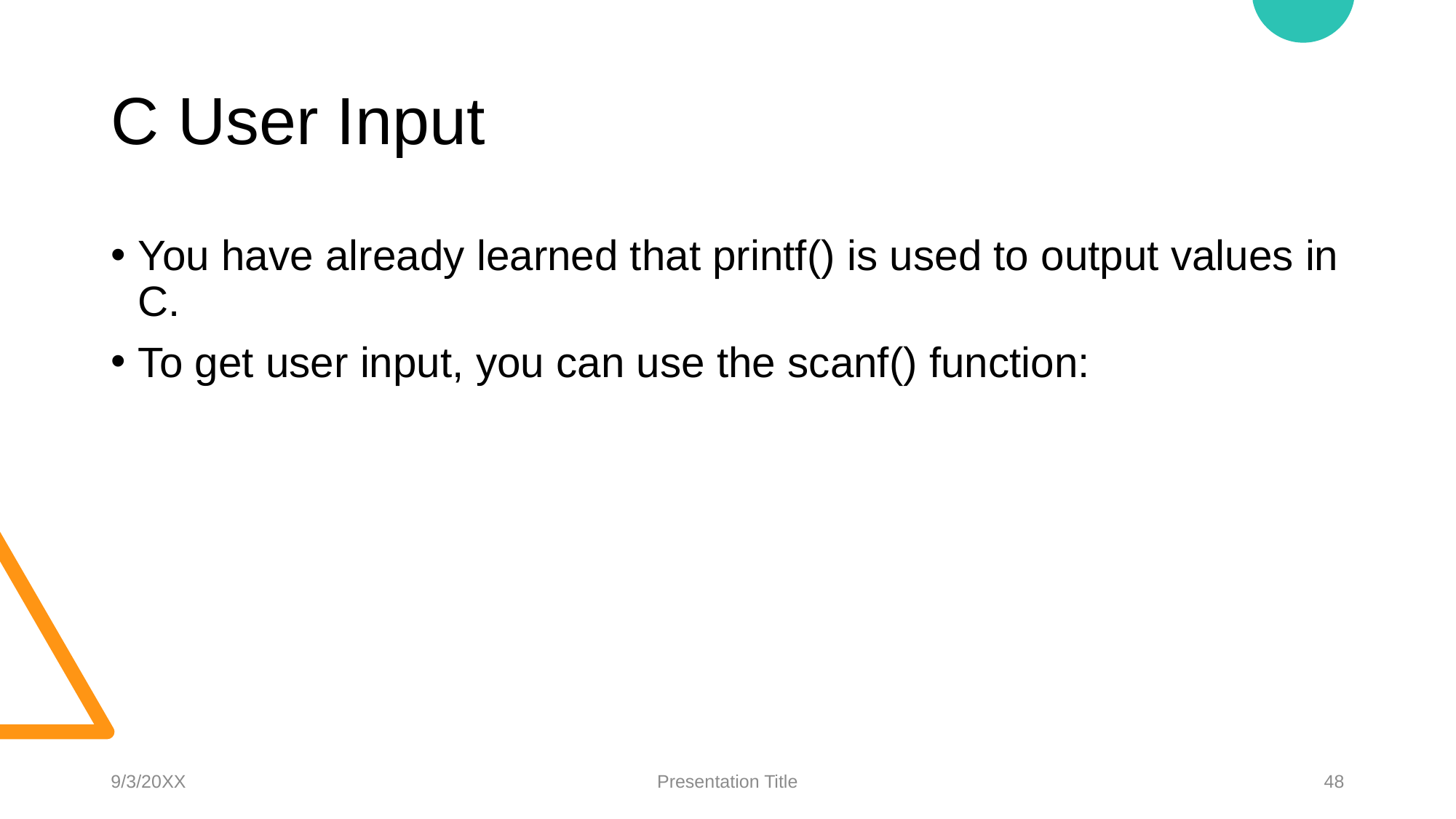

# C User Input
You have already learned that printf() is used to output values in C.
To get user input, you can use the scanf() function:

9/3/20XX
Presentation Title
48